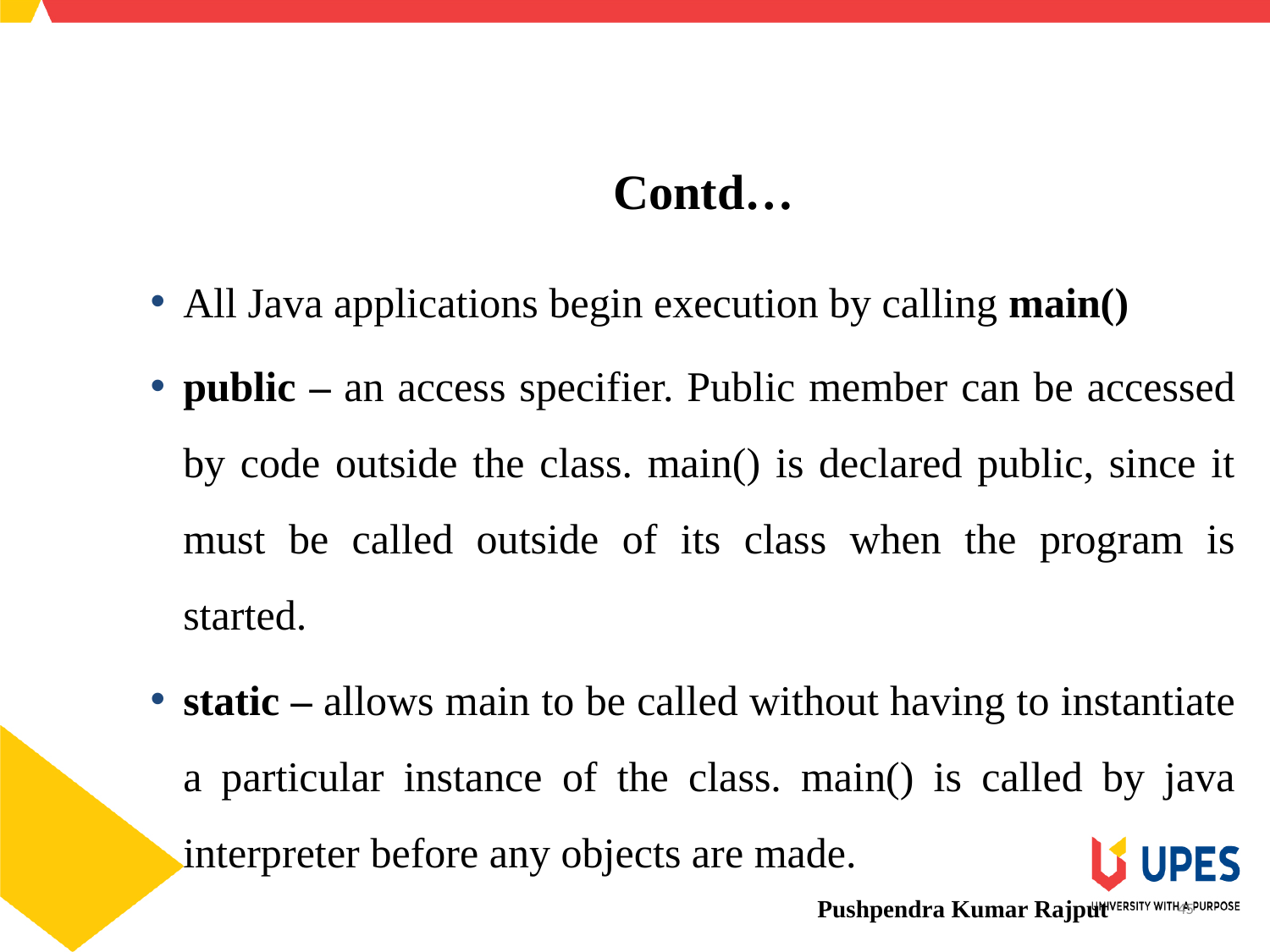

SCHOOL OF ENGINEERING & TECHNOLOGY
DEPARTMENT OF COMPUTER SCIENCE AND ENGINEERING
Contd…
All Java applications begin execution by calling main()
public – an access specifier. Public member can be accessed by code outside the class. main() is declared public, since it must be called outside of its class when the program is started.
static – allows main to be called without having to instantiate a particular instance of the class. main() is called by java interpreter before any objects are made.
Pushpendra Kumar Rajput
45